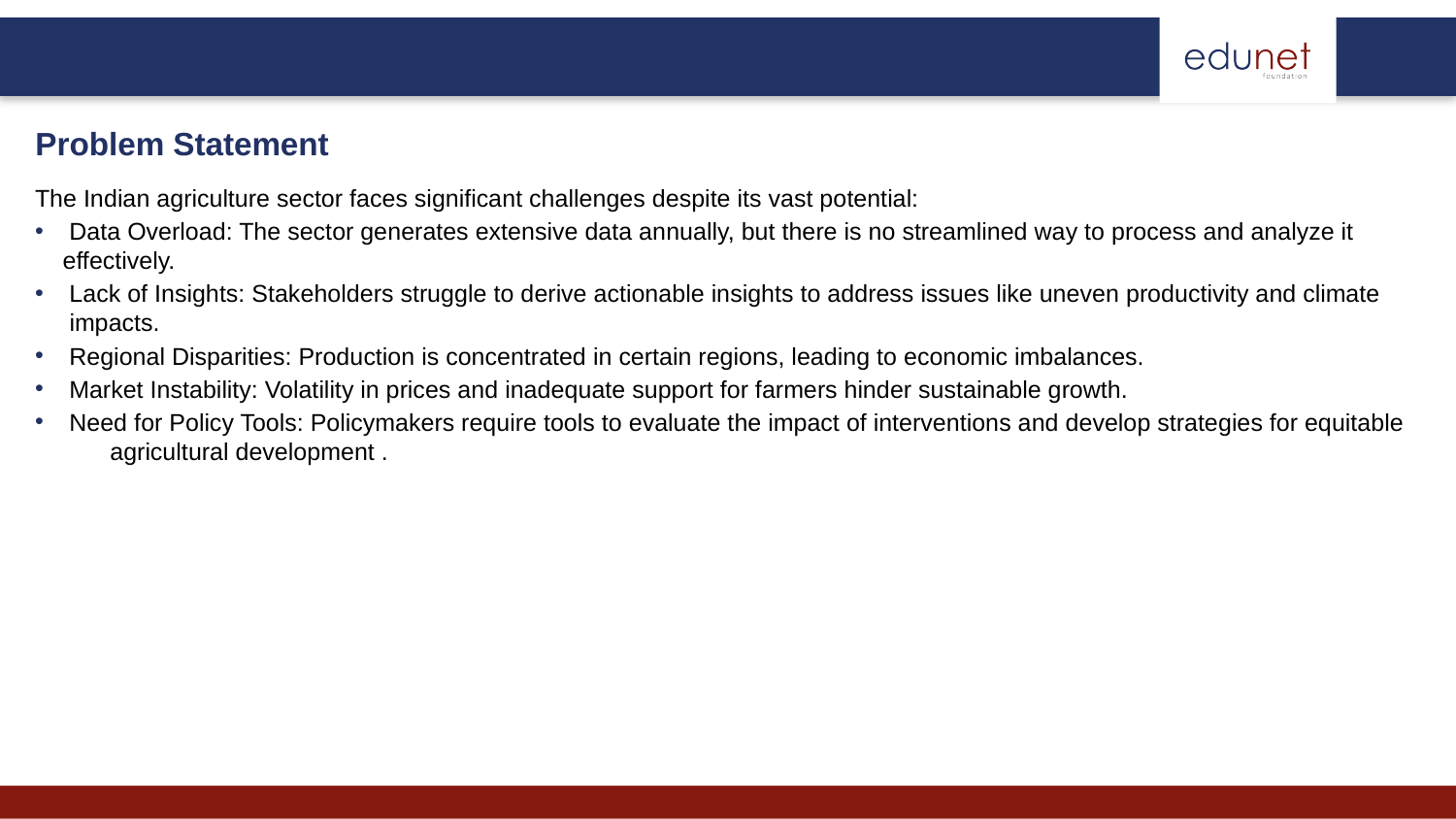

Problem Statement
The Indian agriculture sector faces significant challenges despite its vast potential:
 Data Overload: The sector generates extensive data annually, but there is no streamlined way to process and analyze it effectively.
 Lack of Insights: Stakeholders struggle to derive actionable insights to address issues like uneven productivity and climate        impacts.
 Regional Disparities: Production is concentrated in certain regions, leading to economic imbalances.
 Market Instability: Volatility in prices and inadequate support for farmers hinder sustainable growth.
 Need for Policy Tools: Policymakers require tools to evaluate the impact of interventions and develop strategies for equitable           agricultural development .